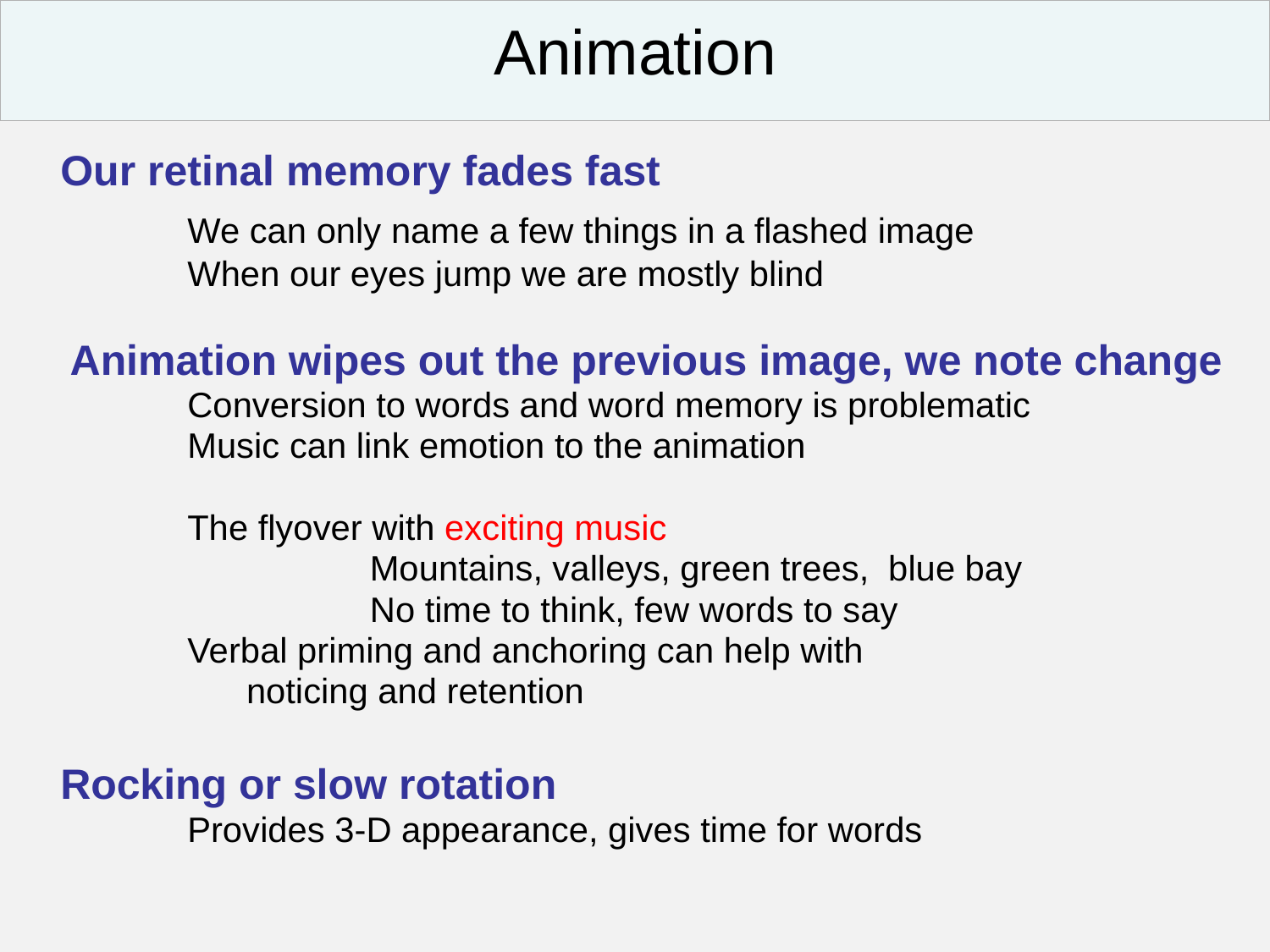

Animation

	Our retinal memory fades fast
		We can only name a few things in a flashed image
		When our eyes jump we are mostly blind

	 Animation wipes out the previous image, we note change
	      	Conversion to words and word memory is problematic
		Music can link emotion to the animation

		The flyover with exciting music
    			Mountains, valleys, green trees,  blue bay
   			No time to think, few words to say
	     	Verbal priming and anchoring can help with
                        noticing and retention

	Rocking or slow rotation
		Provides 3-D appearance, gives time for words